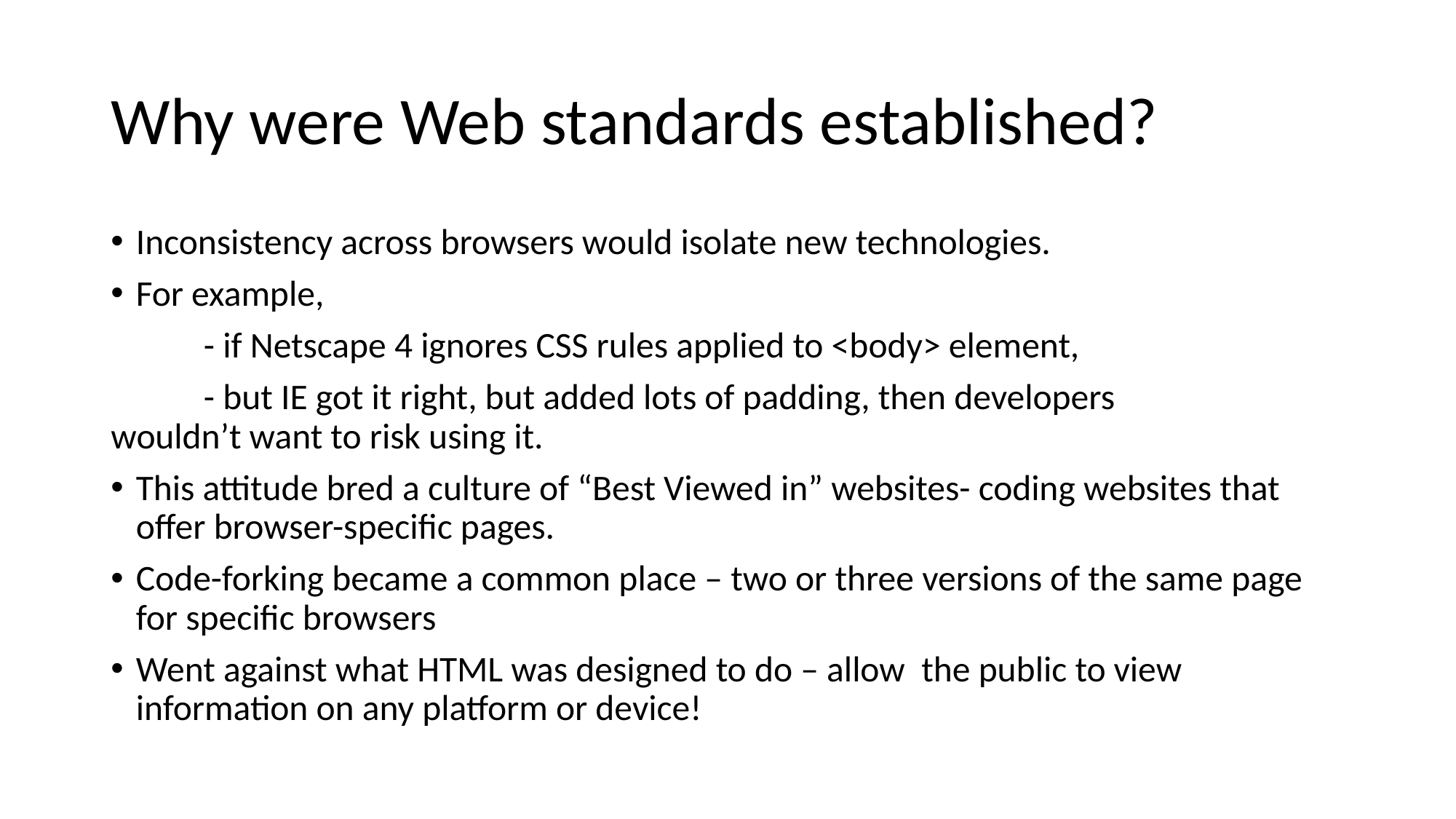

# Why were Web standards established?
Inconsistency across browsers would isolate new technologies.
For example,
 	- if Netscape 4 ignores CSS rules applied to <body> element,
	- but IE got it right, but added lots of padding, then developers 	 	wouldn’t want to risk using it.
This attitude bred a culture of “Best Viewed in” websites- coding websites that offer browser-specific pages.
Code-forking became a common place – two or three versions of the same page for specific browsers
Went against what HTML was designed to do – allow  the public to view information on any platform or device!